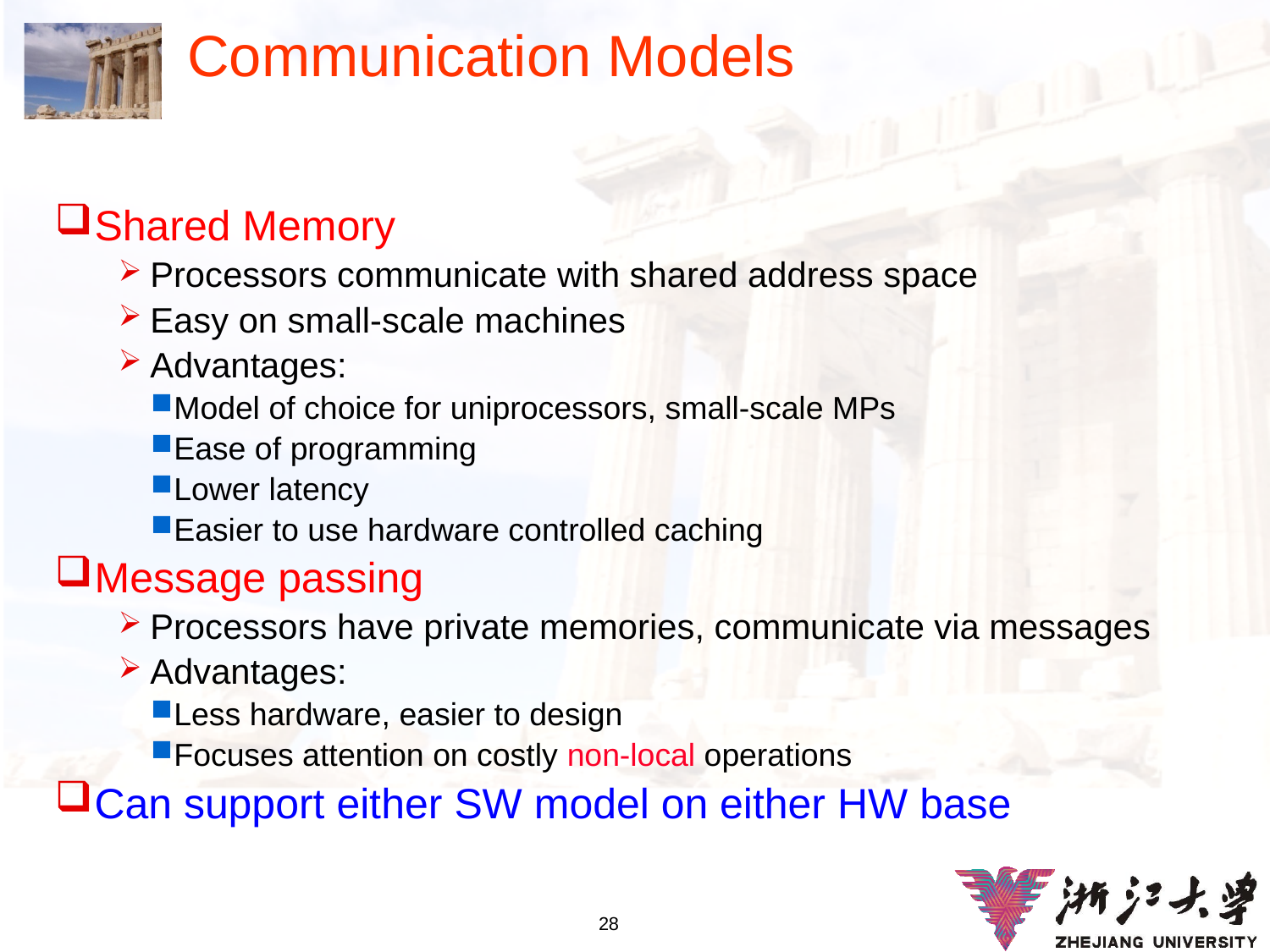

# Communication Models
Shared Memory
Processors communicate with shared address space
Easy on small-scale machines
Advantages:
Model of choice for uniprocessors, small-scale MPs
Ease of programming
Lower latency
Easier to use hardware controlled caching
Message passing
Processors have private memories, communicate via messages
Advantages:
Less hardware, easier to design
Focuses attention on costly non-local operations
Can support either SW model on either HW base